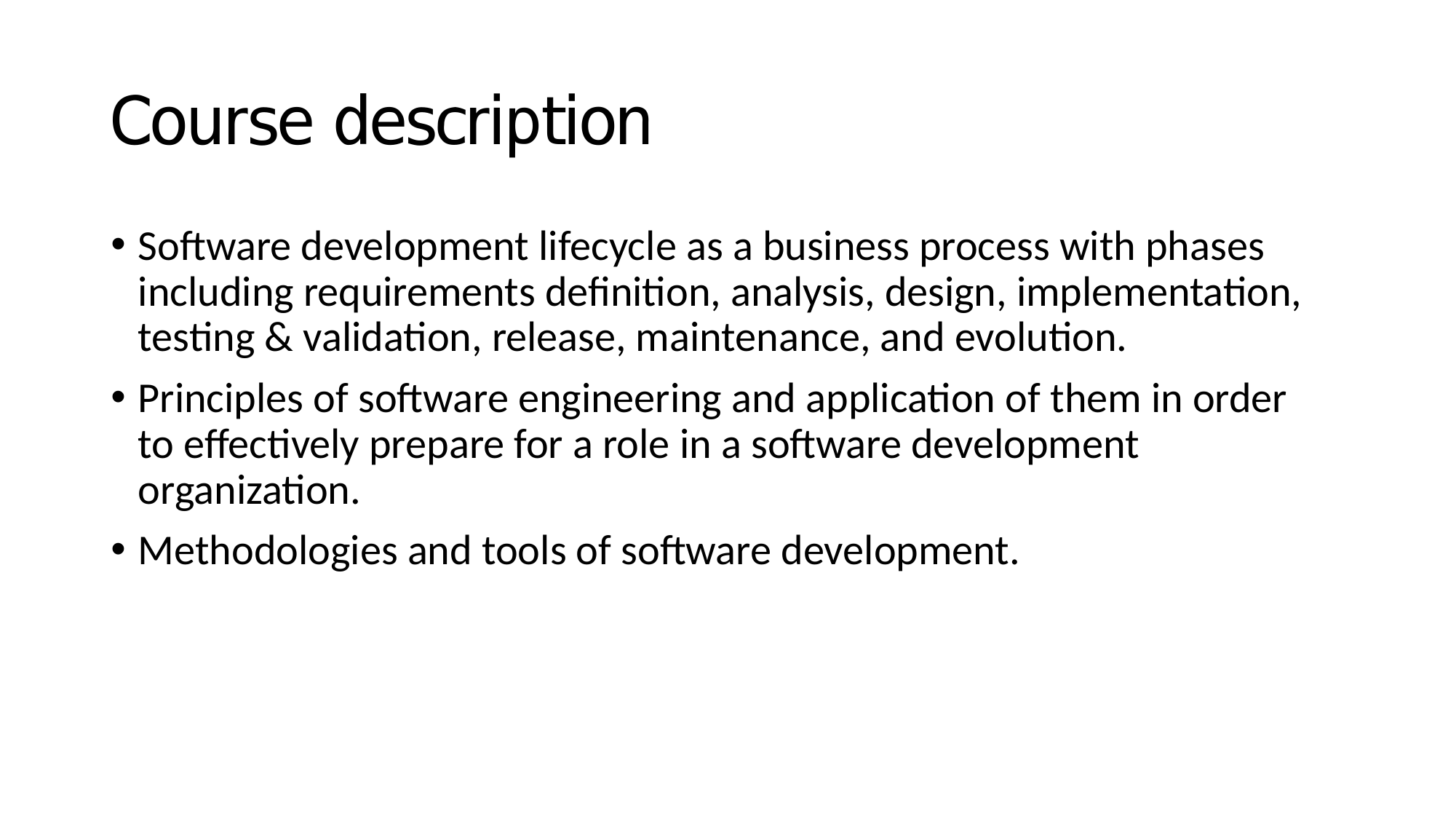

# Course description
Software development lifecycle as a business process with phases including requirements definition, analysis, design, implementation, testing & validation, release, maintenance, and evolution.
Principles of software engineering and application of them in order to effectively prepare for a role in a software development organization.
Methodologies and tools of software development.